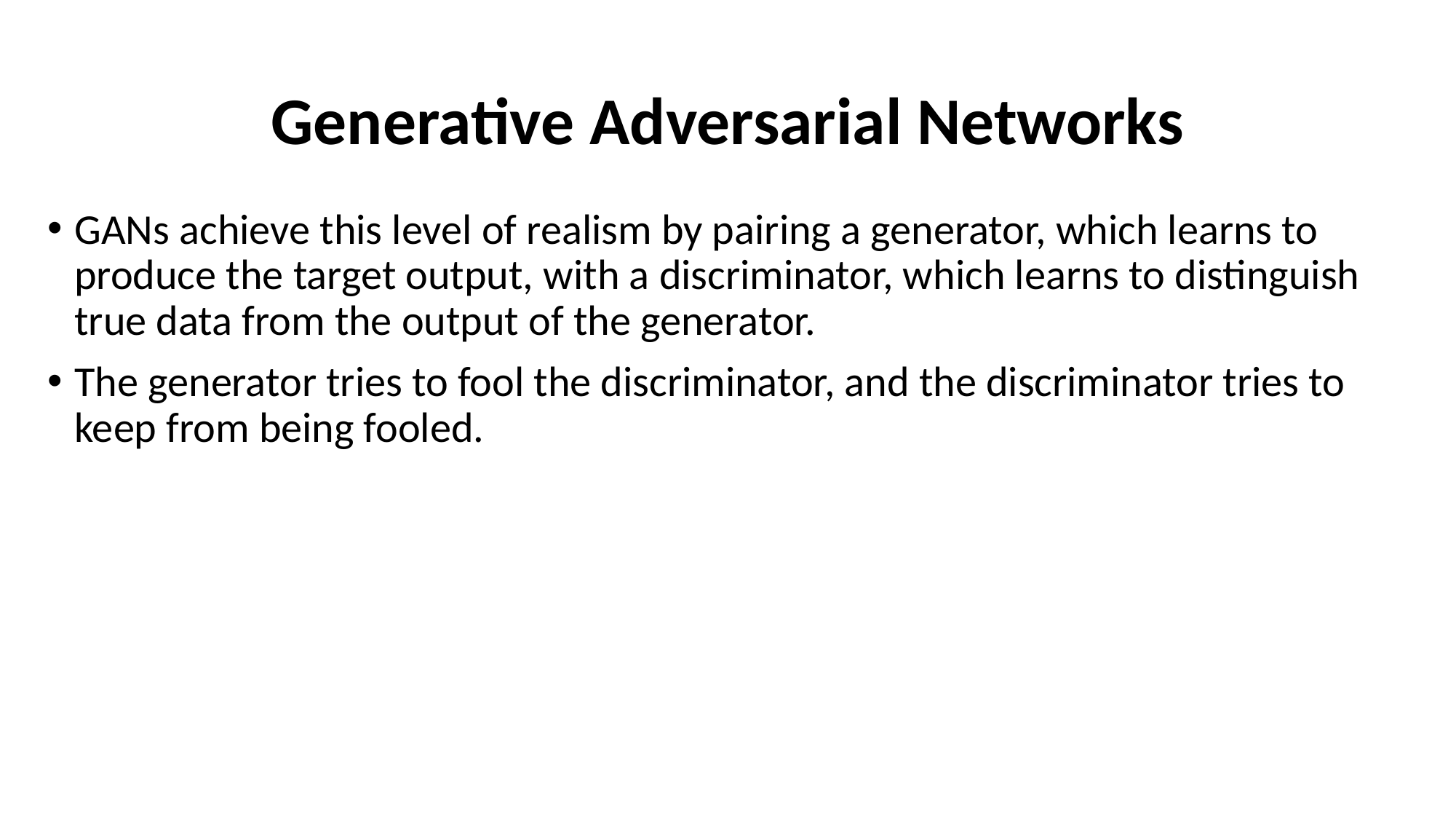

# Generative Adversarial Networks
GANs achieve this level of realism by pairing a generator, which learns to produce the target output, with a discriminator, which learns to distinguish true data from the output of the generator.
The generator tries to fool the discriminator, and the discriminator tries to keep from being fooled.